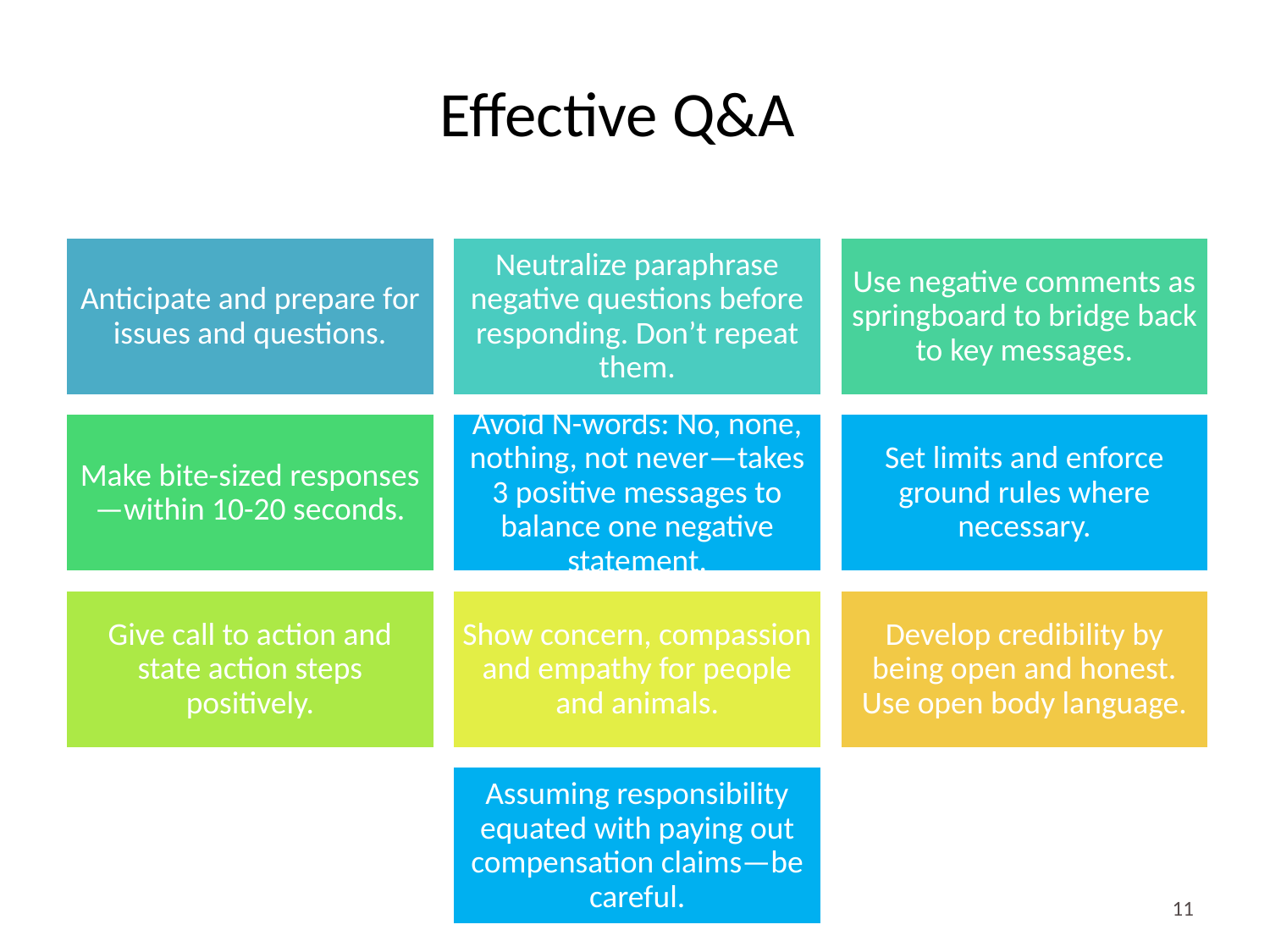

# Effective Q&A
Anticipate and prepare for issues and questions.
Neutralize paraphrase negative questions before responding. Don’t repeat them.
Use negative comments as springboard to bridge back to key messages.
Make bite-sized responses—within 10-20 seconds.
Avoid N-words: No, none, nothing, not never—takes 3 positive messages to balance one negative statement.
Set limits and enforce ground rules where necessary.
Give call to action and state action steps positively.
Show concern, compassion and empathy for people and animals.
Develop credibility by being open and honest. Use open body language.
Assuming responsibility equated with paying out compensation claims—be careful.
11